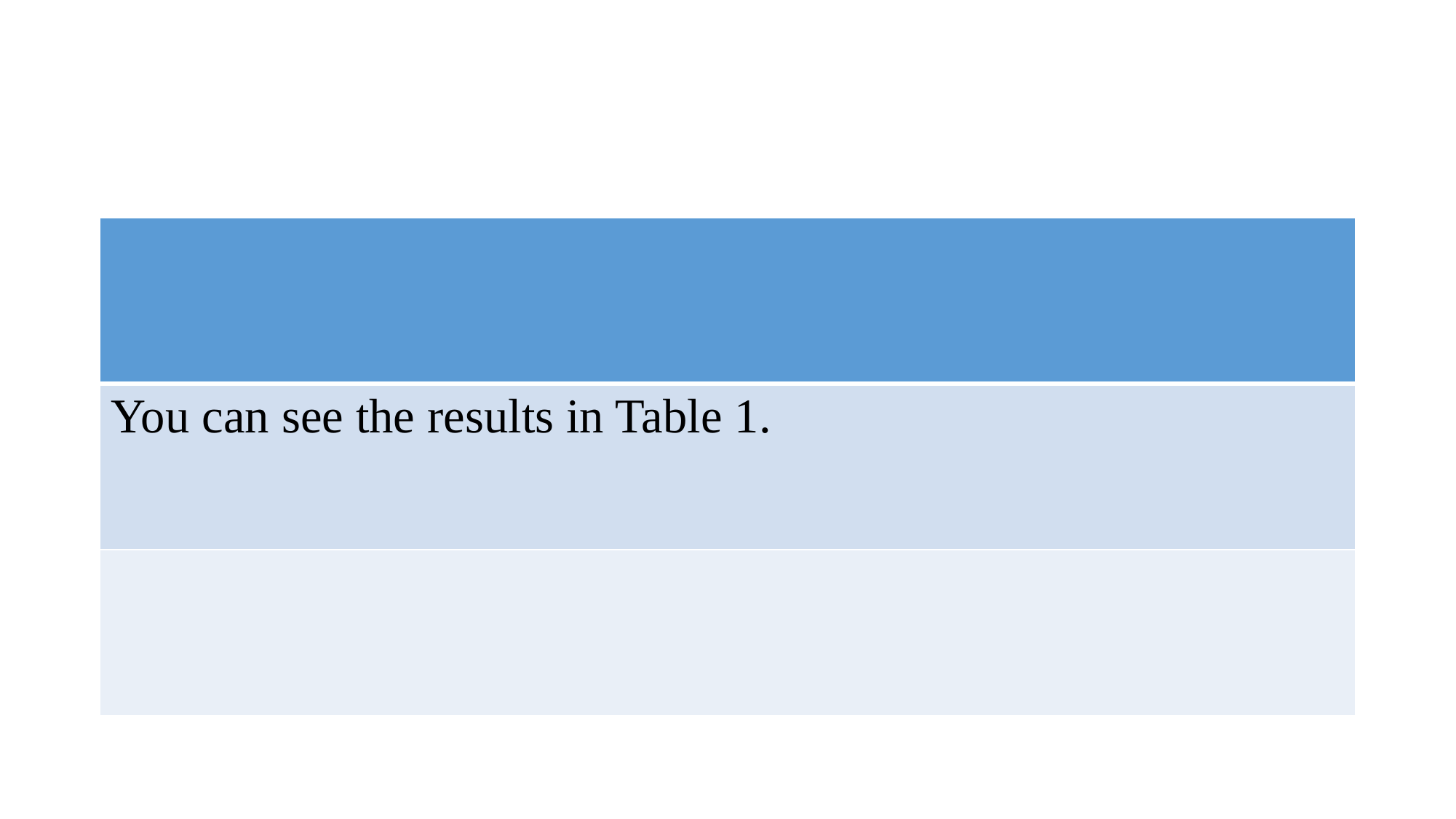

#
|  |
| --- |
| You can see the results in Table 1. |
|  |